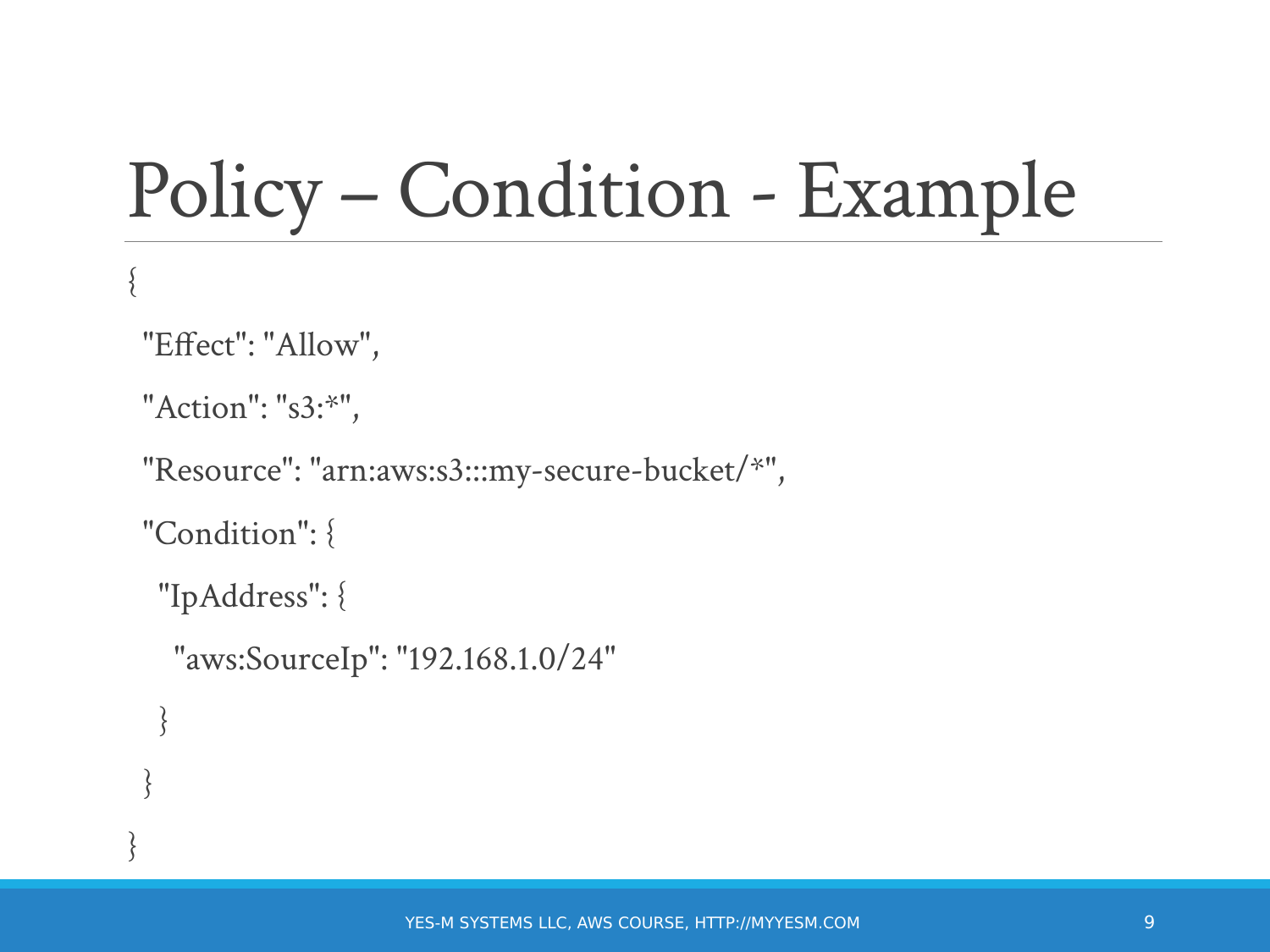

# Policy – Condition - Example
{
  "Effect": "Allow",
  "Action": "s3:*",
  "Resource": "arn:aws:s3:::my-secure-bucket/*",
  "Condition": {
    "IpAddress": {
      "aws:SourceIp": "192.168.1.0/24"
    }
  }
}

Yes-M Systems LLC, AWS Course, http://myyesm.com
9